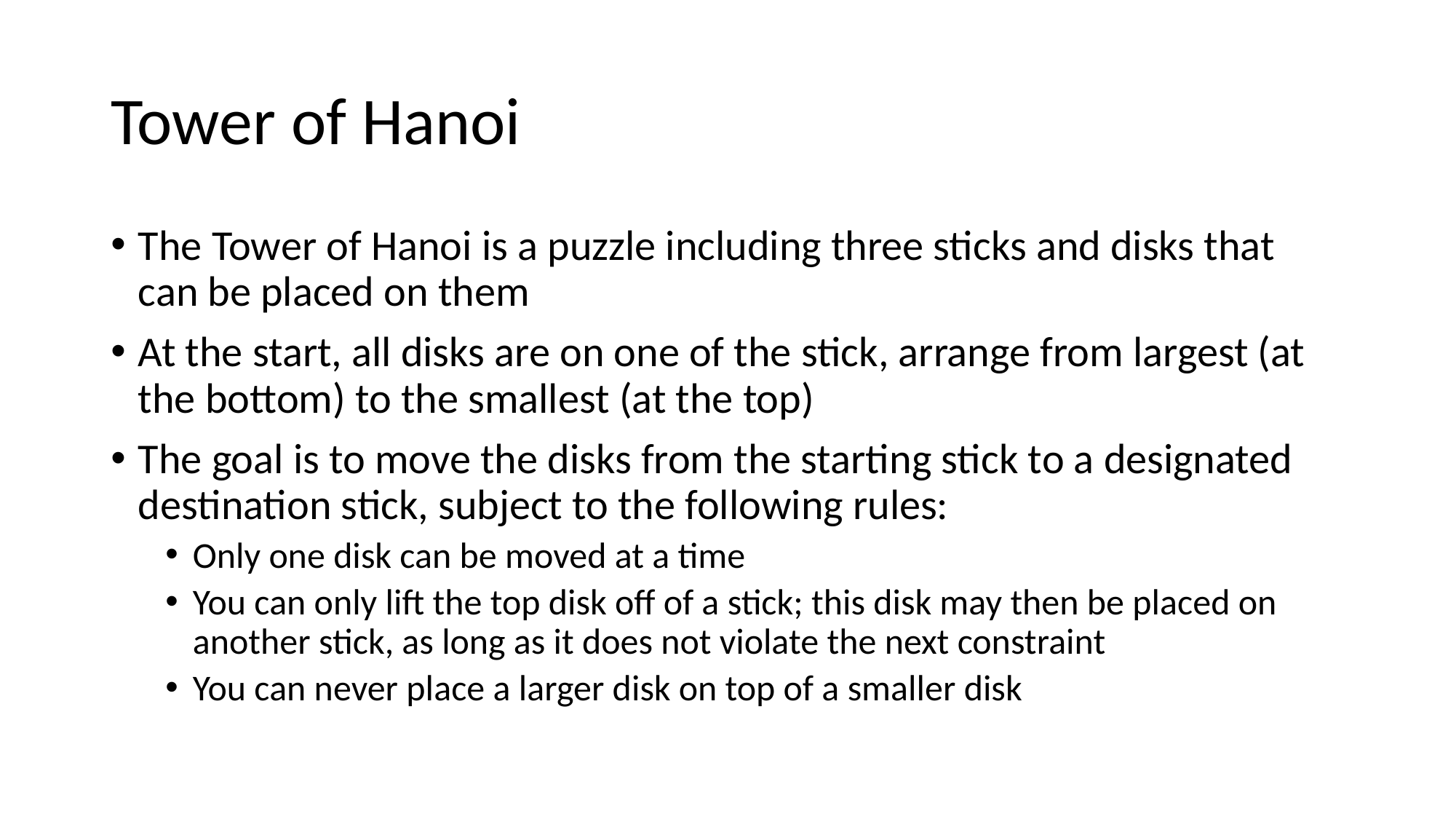

# Tower of Hanoi
The Tower of Hanoi is a puzzle including three sticks and disks that can be placed on them
At the start, all disks are on one of the stick, arrange from largest (at the bottom) to the smallest (at the top)
The goal is to move the disks from the starting stick to a designated destination stick, subject to the following rules:
Only one disk can be moved at a time
You can only lift the top disk off of a stick; this disk may then be placed on another stick, as long as it does not violate the next constraint
You can never place a larger disk on top of a smaller disk